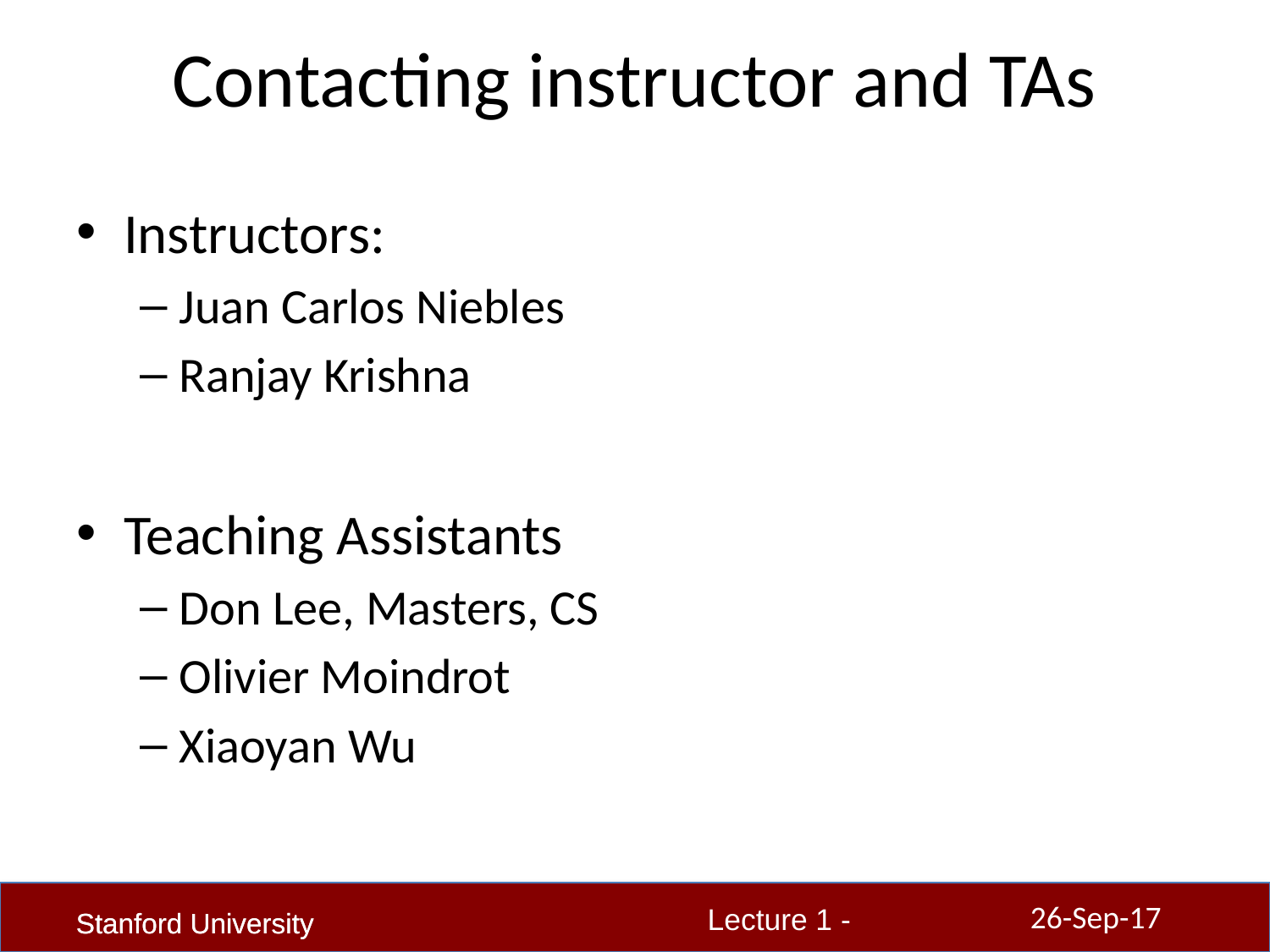

# Contacting instructor and TAs
Instructors:
Juan Carlos Niebles
Ranjay Krishna

Teaching Assistants
Don Lee, Masters, CS
Olivier Moindrot
Xiaoyan Wu
26-Sep-17